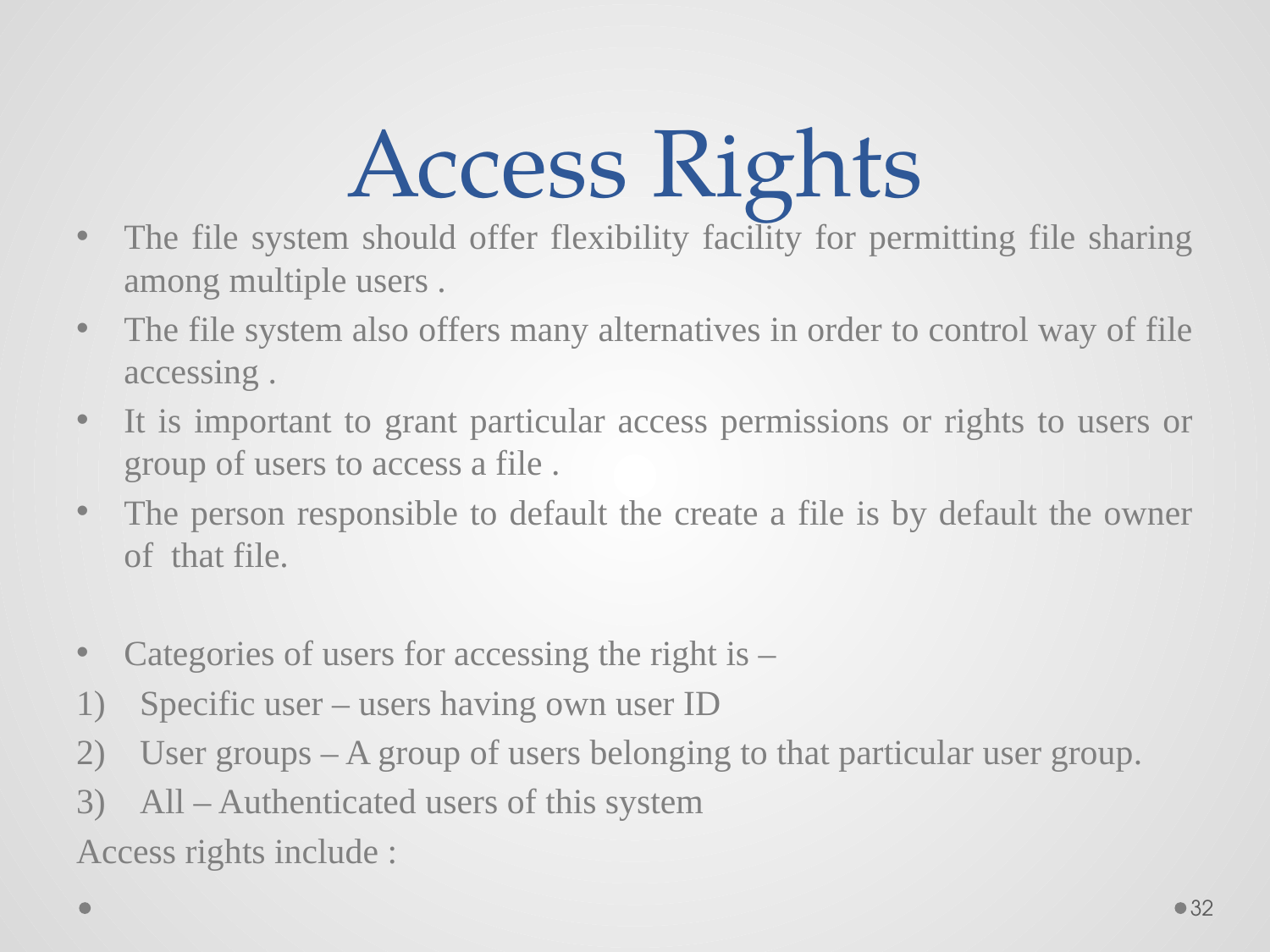

# Access Rights
The file system should offer flexibility facility for permitting file sharing among multiple users .
The file system also offers many alternatives in order to control way of file accessing .
It is important to grant particular access permissions or rights to users or group of users to access a file .
The person responsible to default the create a file is by default the owner of  that file.

Categories of users for accessing the right is –
Specific user – users having own user ID
User groups – A group of users belonging to that particular user group.
All – Authenticated users of this system
Access rights include :
32